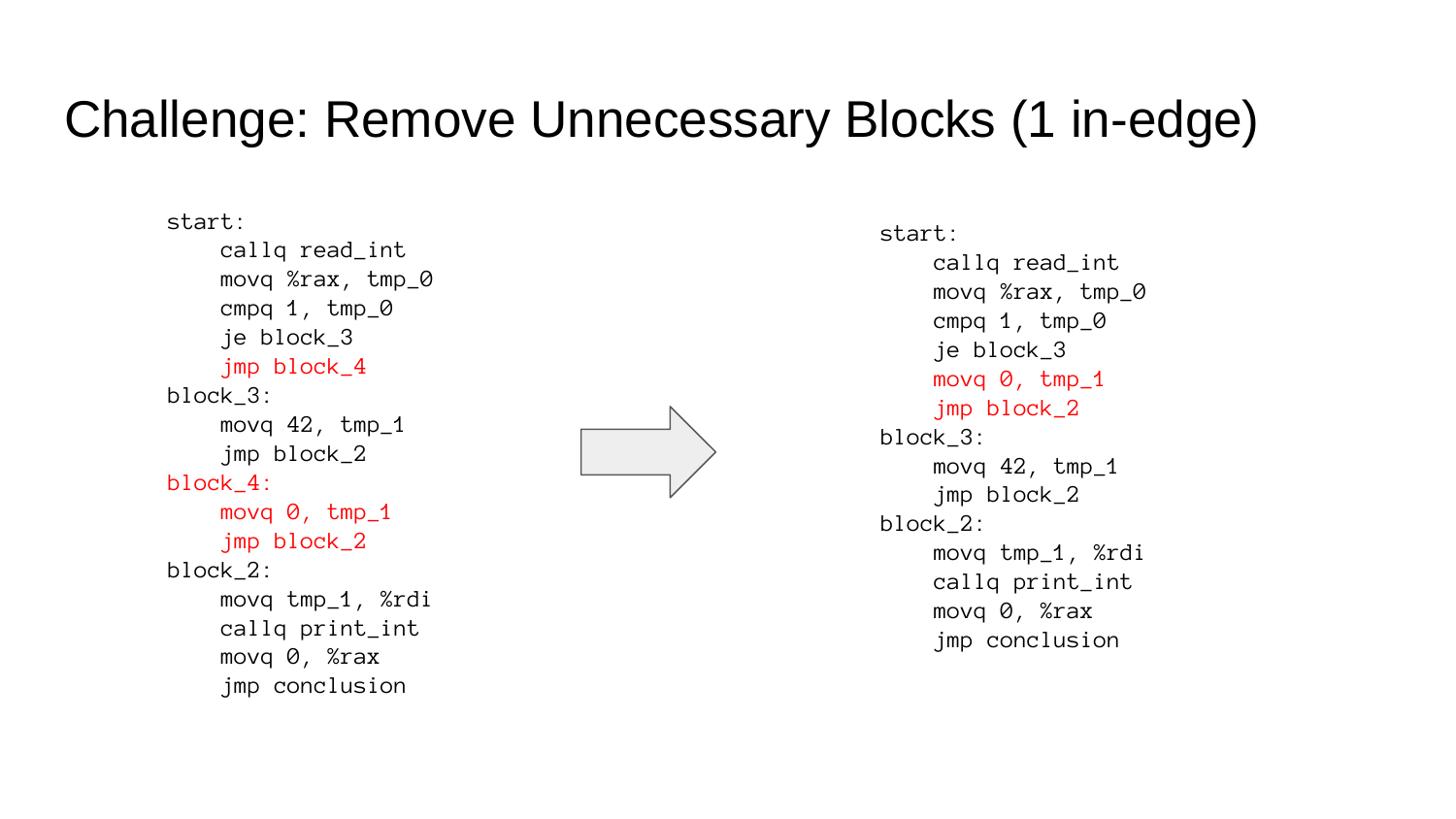

# Challenge: Remove Unnecessary Blocks (1 in-edge)
start:
    callq read_int
    movq %rax, tmp_0
    cmpq 1, tmp_0
    je block_3
    jmp block_4
block_3:
    movq 42, tmp_1
    jmp block_2
block_4:
    movq 0, tmp_1
    jmp block_2
block_2:
    movq tmp_1, %rdi
    callq print_int
    movq 0, %rax
    jmp conclusion
start:
    callq read_int
    movq %rax, tmp_0
    cmpq 1, tmp_0
    je block_3
    movq 0, tmp_1
    jmp block_2
block_3:
    movq 42, tmp_1
    jmp block_2
block_2:
    movq tmp_1, %rdi
    callq print_int
    movq 0, %rax
    jmp conclusion